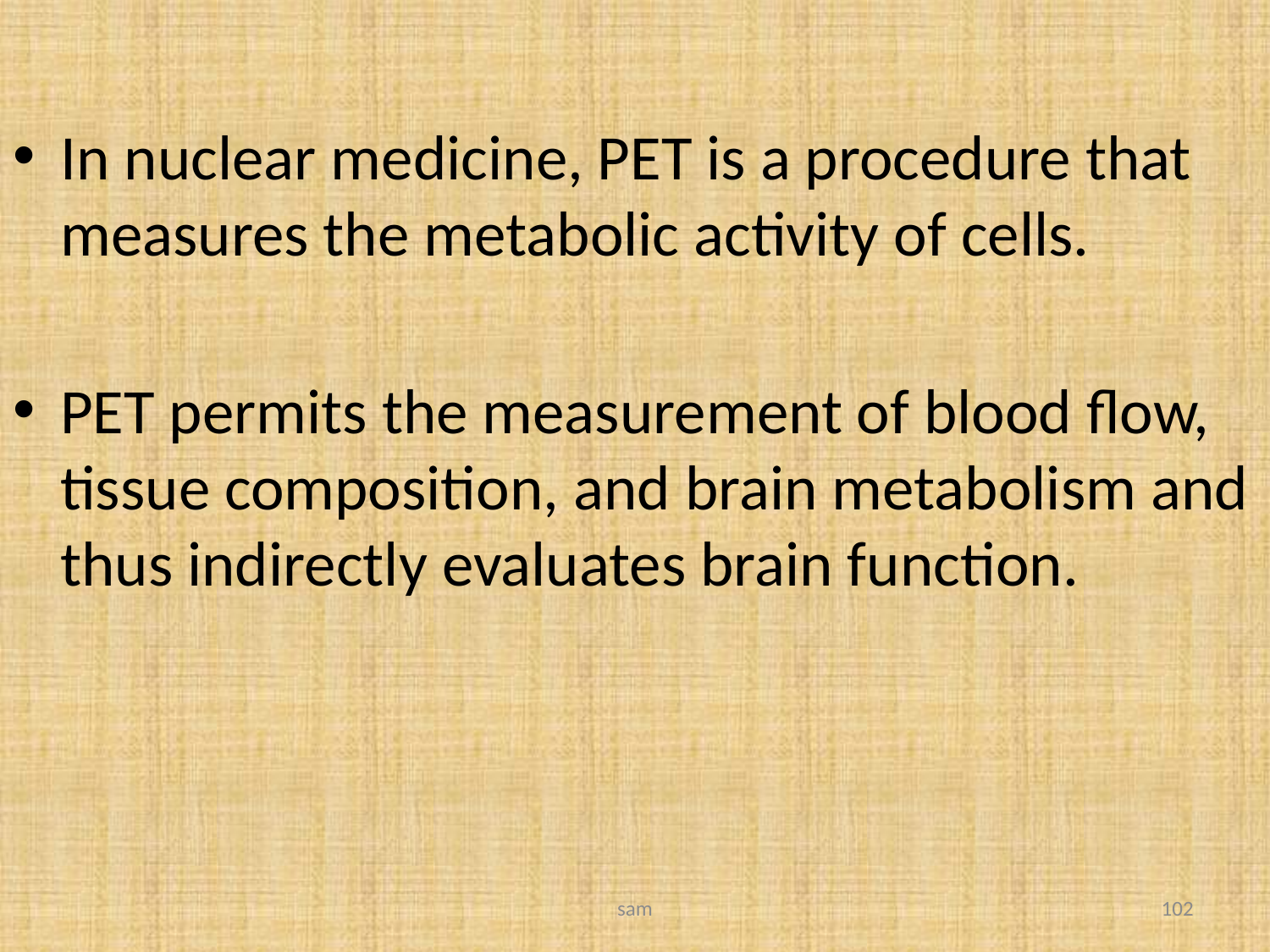

In nuclear medicine, PET is a procedure that measures the metabolic activity of cells.

PET permits the measurement of blood flow, tissue composition, and brain metabolism and thus indirectly evaluates brain function.

sam
102